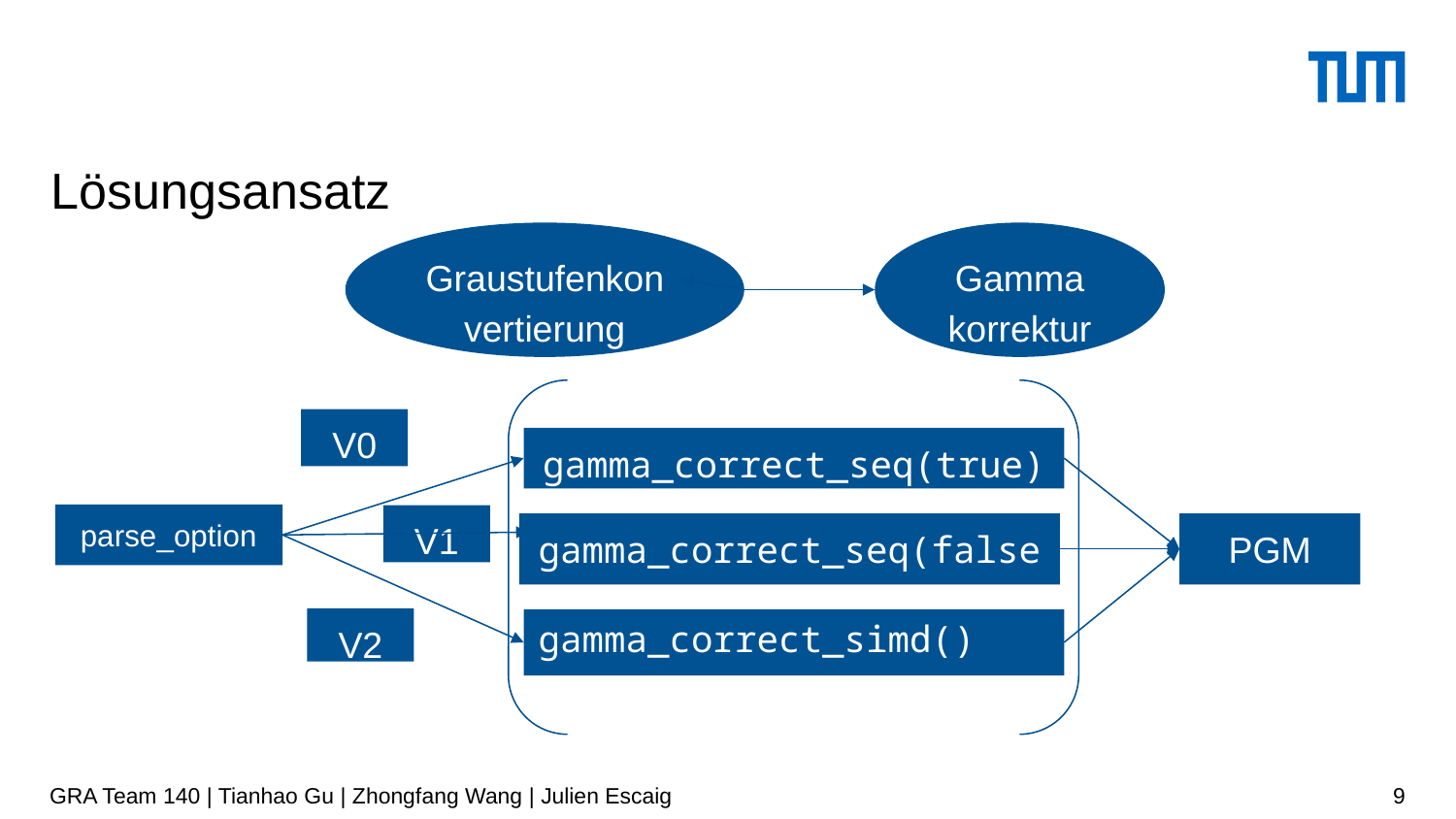

# Lösungsansatz
Graustufenkonvertierung
Gamma
korrektur

V0
gamma_correct_seq(true)

parse_option
V1
PGM
gamma_correct_seq(false)

V2
gamma_correct_simd()
GRA Team 140 | Tianhao Gu | Zhongfang Wang | Julien Escaig
9